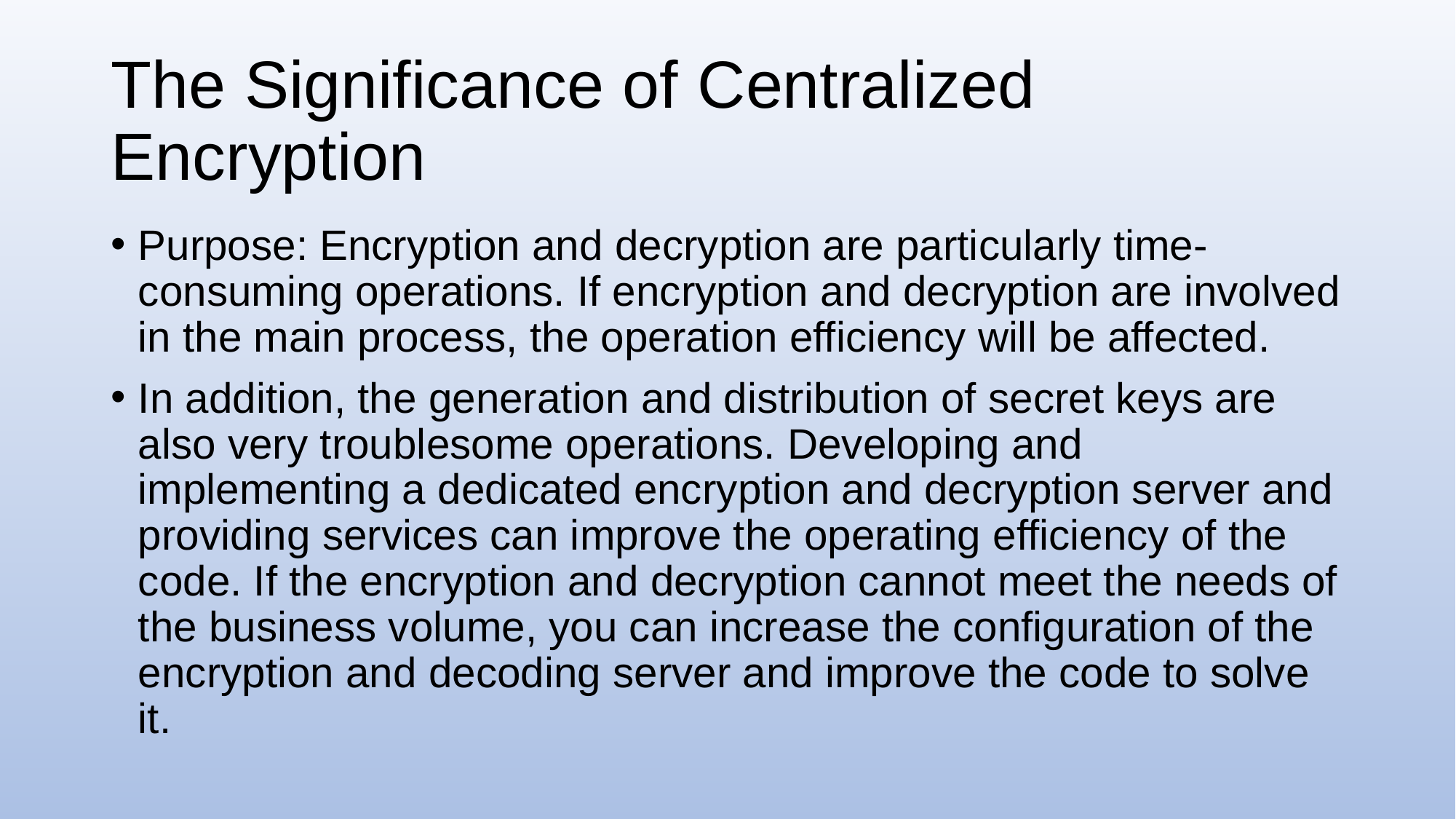

# The Significance of Centralized Encryption
Purpose: Encryption and decryption are particularly time-consuming operations. If encryption and decryption are involved in the main process, the operation efficiency will be affected.
In addition, the generation and distribution of secret keys are also very troublesome operations. Developing and implementing a dedicated encryption and decryption server and providing services can improve the operating efficiency of the code. If the encryption and decryption cannot meet the needs of the business volume, you can increase the configuration of the encryption and decoding server and improve the code to solve it.